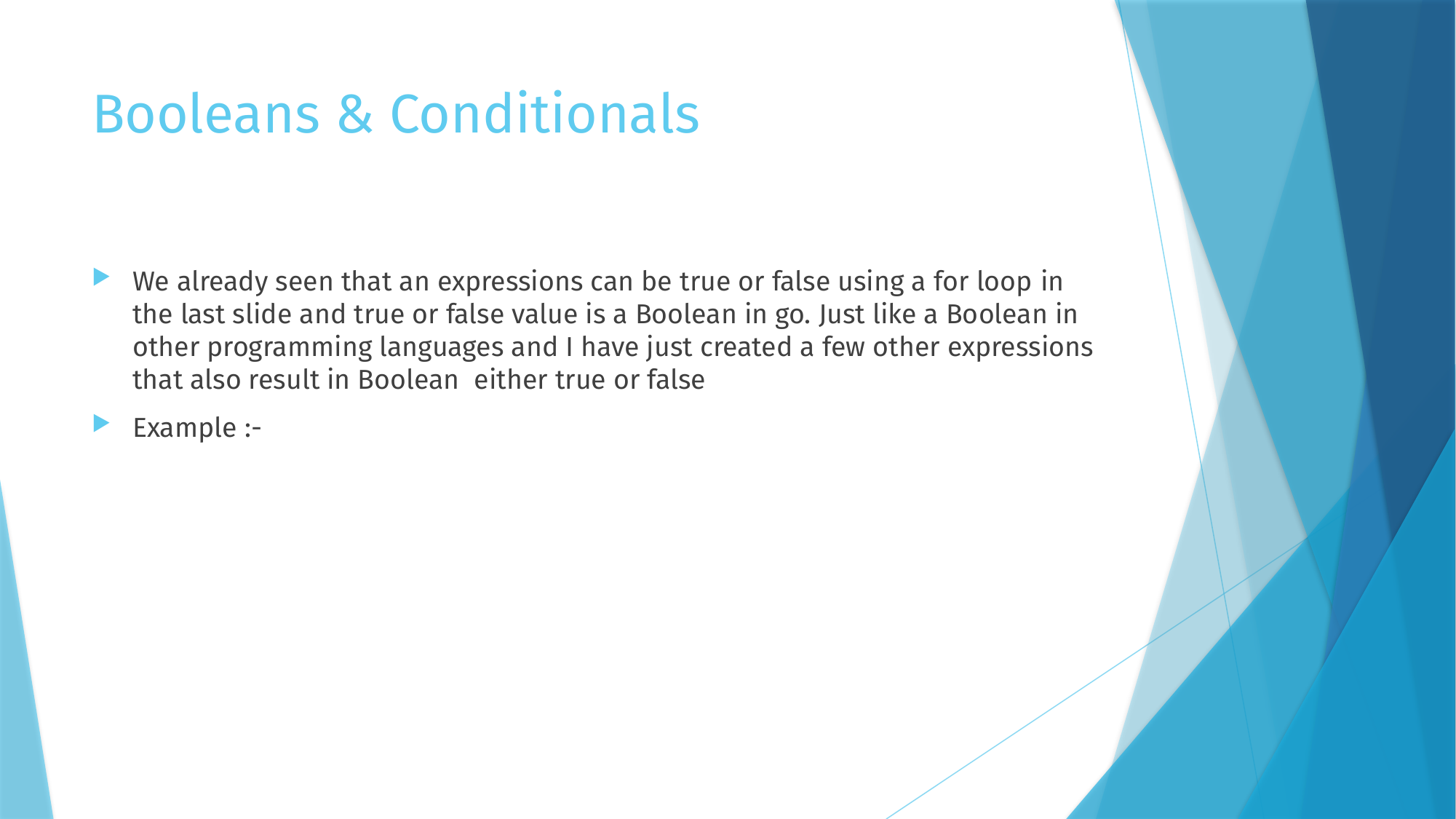

# Booleans & Conditionals
We already seen that an expressions can be true or false using a for loop in the last slide and true or false value is a Boolean in go. Just like a Boolean in other programming languages and I have just created a few other expressions that also result in Boolean  either true or false
Example :-